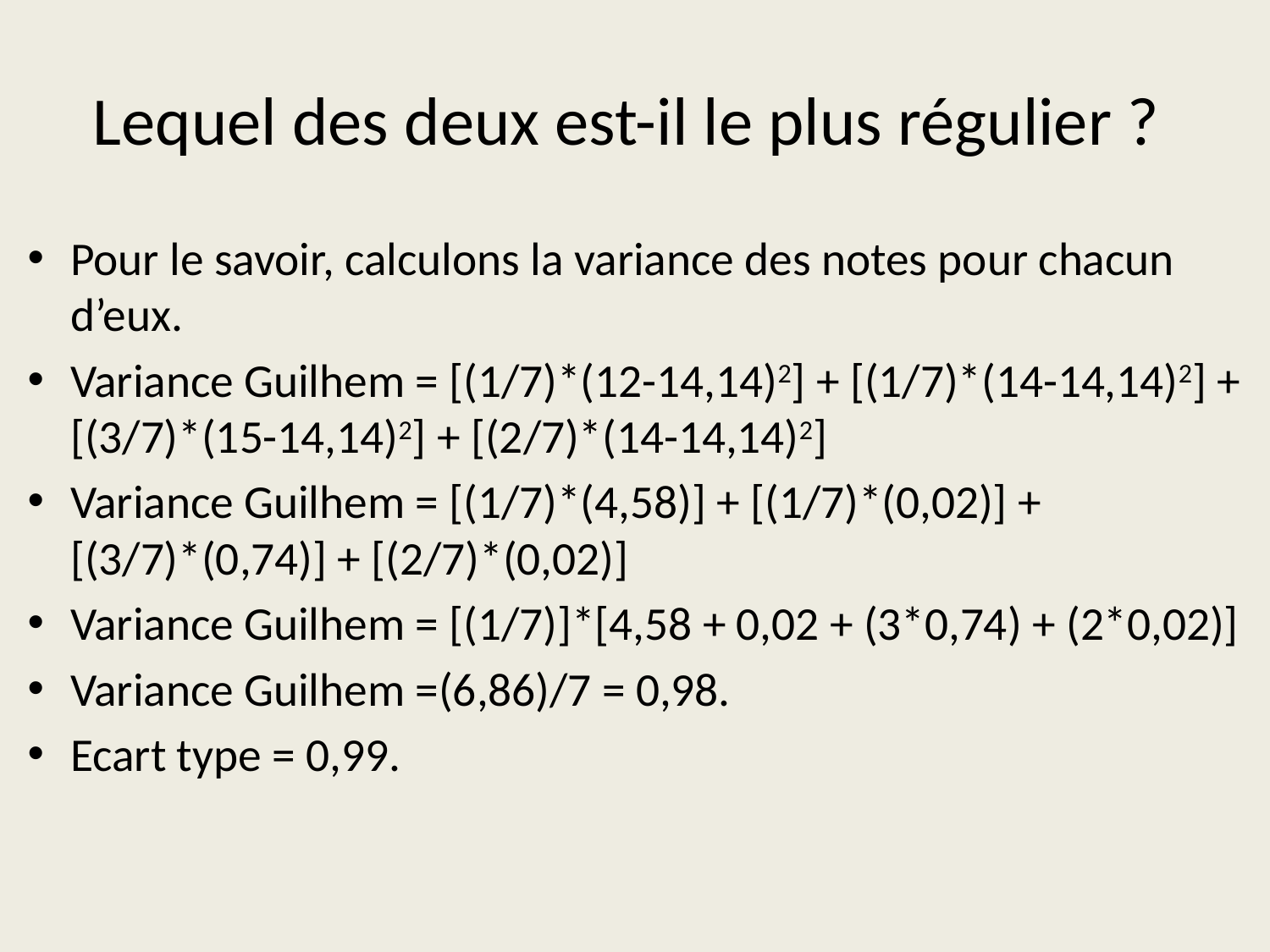

# Lequel des deux est-il le plus régulier ?
Pour le savoir, calculons la variance des notes pour chacun d’eux.
Variance Guilhem = [(1/7)*(12-14,14)2] + [(1/7)*(14-14,14)2] + [(3/7)*(15-14,14)2] + [(2/7)*(14-14,14)2]
Variance Guilhem = [(1/7)*(4,58)] + [(1/7)*(0,02)] + [(3/7)*(0,74)] + [(2/7)*(0,02)]
Variance Guilhem = [(1/7)]*[4,58 + 0,02 + (3*0,74) + (2*0,02)]
Variance Guilhem =(6,86)/7 = 0,98.
Ecart type = 0,99.